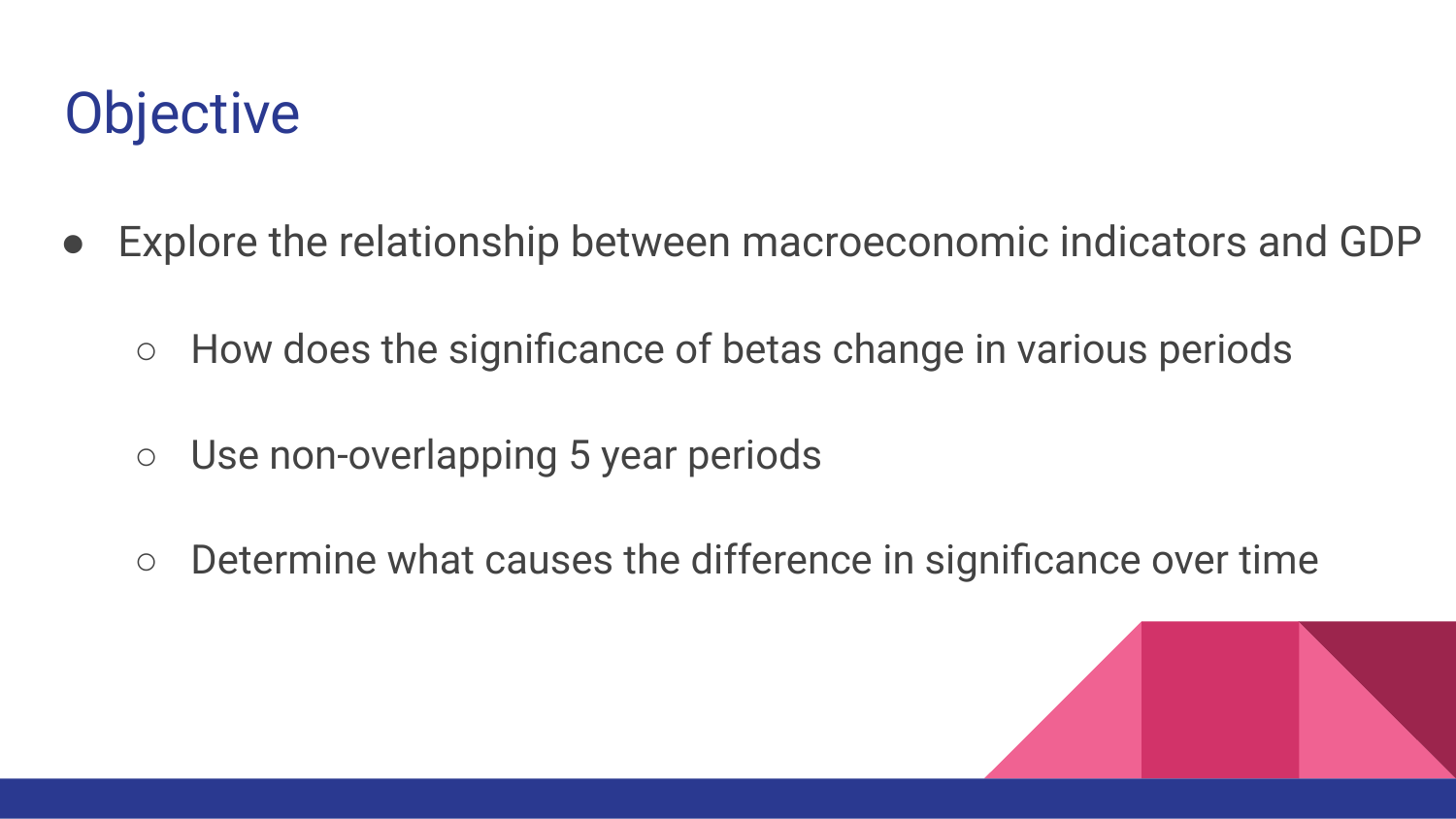

# Objective
Explore the relationship between macroeconomic indicators and GDP

How does the significance of betas change in various periods

Use non-overlapping 5 year periods

Determine what causes the difference in significance over time